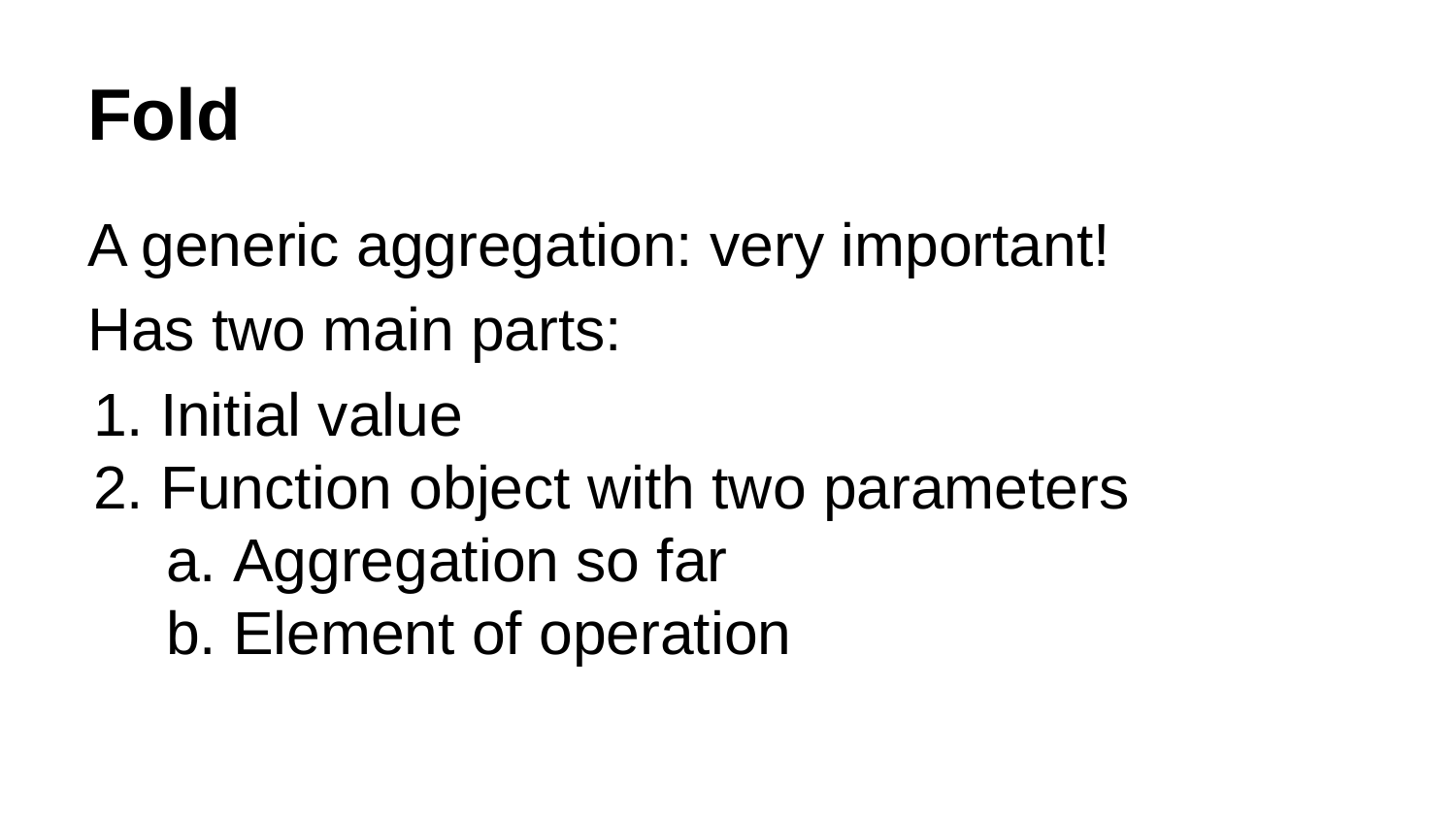

# Fold
A generic aggregation: very important!
Has two main parts:
Initial value
Function object with two parameters
Aggregation so far
Element of operation